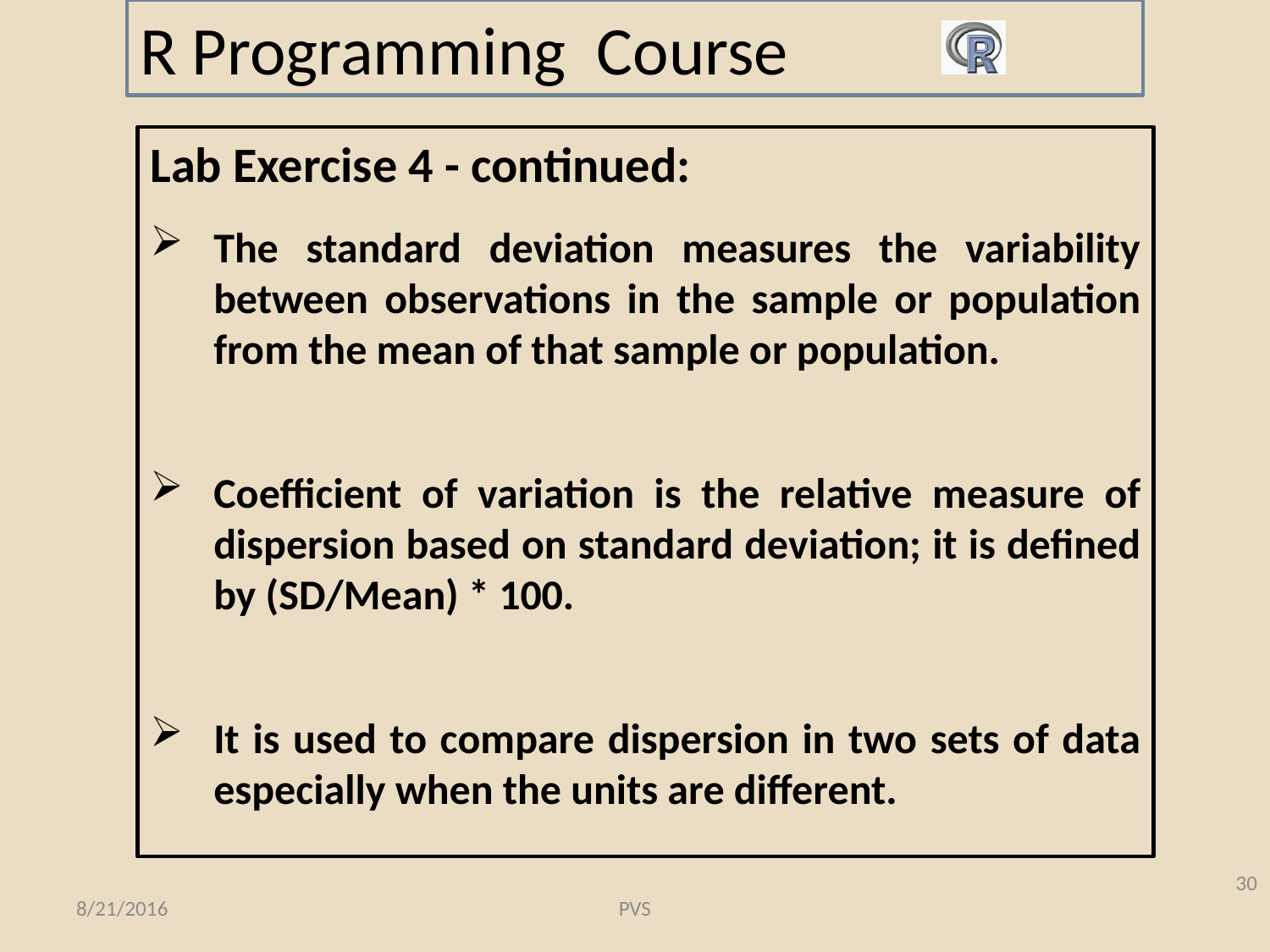

# R Programming  Course

Lab Exercise 4 - continued:
The standard deviation measures the variability between observations in the sample or population from the mean of that sample or population.

Coefficient of variation is the relative measure of dispersion based on standard deviation; it is defined by (SD/Mean) * 100.

It is used to compare dispersion in two sets of data especially when the units are different.
30
8/21/2016
PVS